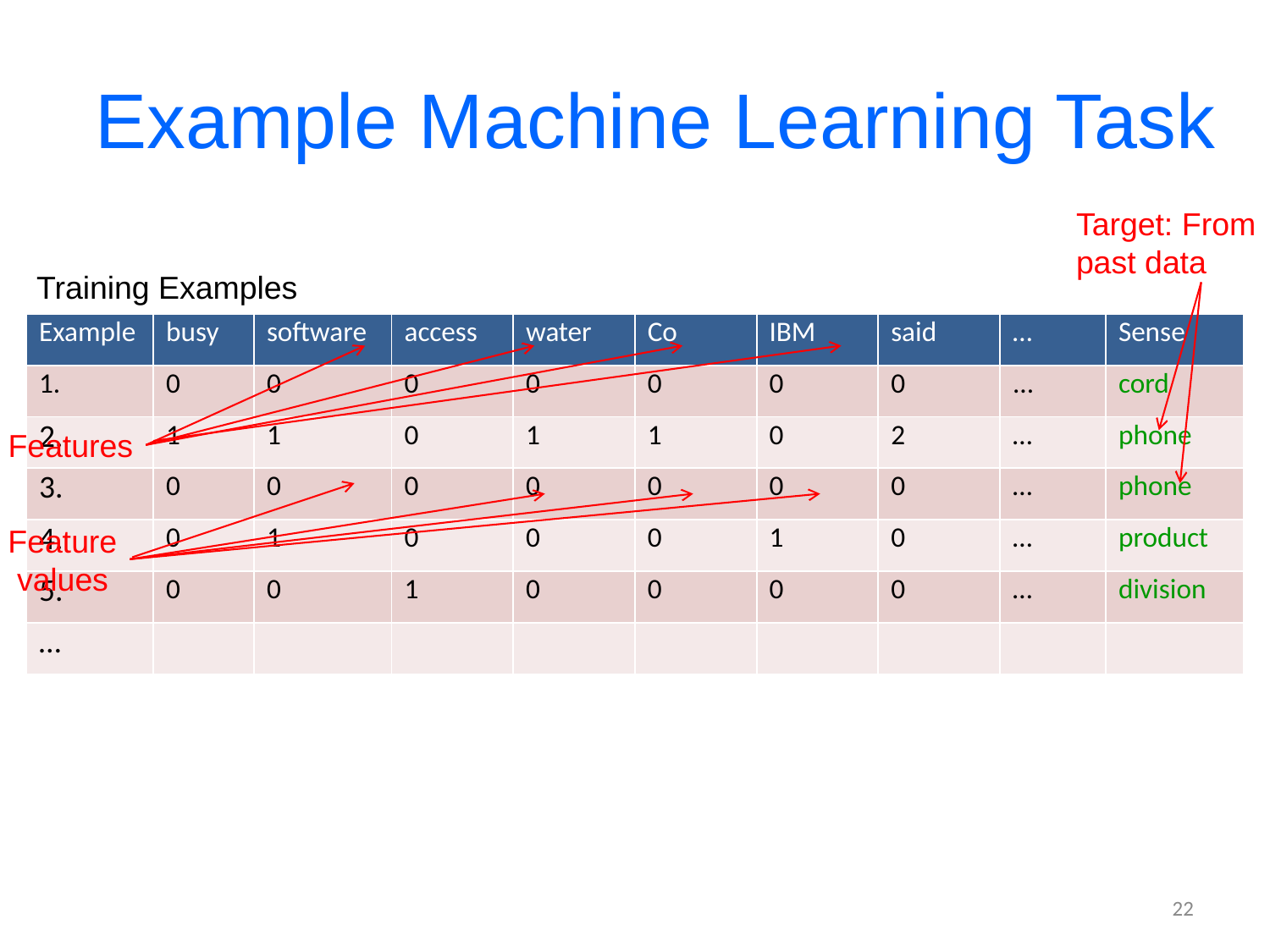

# Example Machine Learning Task
Target: From past data
Training Examples
| Example | busy | software | access | water | Co | IBM | said | … | Sense |
| --- | --- | --- | --- | --- | --- | --- | --- | --- | --- |
| 1. | 0 | 0 | 0 | 0 | 0 | 0 | 0 | ... | cord |
| 2. | 1 | 1 | 0 | 1 | 1 | 0 | 2 | … | phone |
| 3. | 0 | 0 | 0 | 0 | 0 | 0 | 0 | … | phone |
| 4. | 0 | 1 | 0 | 0 | 0 | 1 | 0 | … | product |
| 5. | 0 | 0 | 1 | 0 | 0 | 0 | 0 | … | division |
| … |  |  |  |  |  |  |  |  |  |
Features
Feature
 values
22